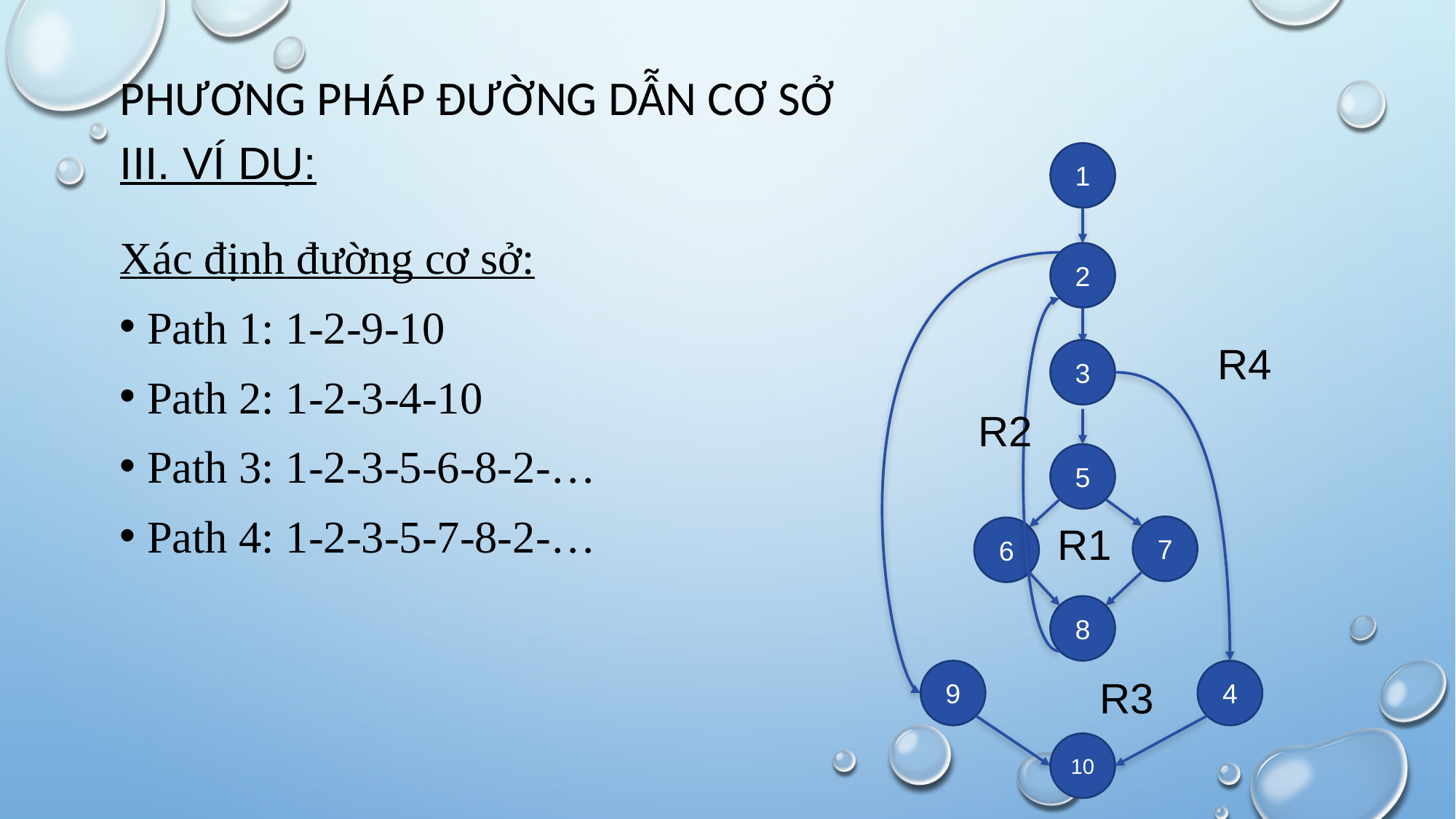

# PHƯƠNG PHÁP ĐƯỜNG DẪN CƠ SỞ
1
2
3
R4
R2
5
7
6
R1
8
9
4
R3
10
III. VÍ DỤ:
Xác định đường cơ sở:
Path 1: 1-2-9-10
Path 2: 1-2-3-4-10
Path 3: 1-2-3-5-6-8-2-…
Path 4: 1-2-3-5-7-8-2-…